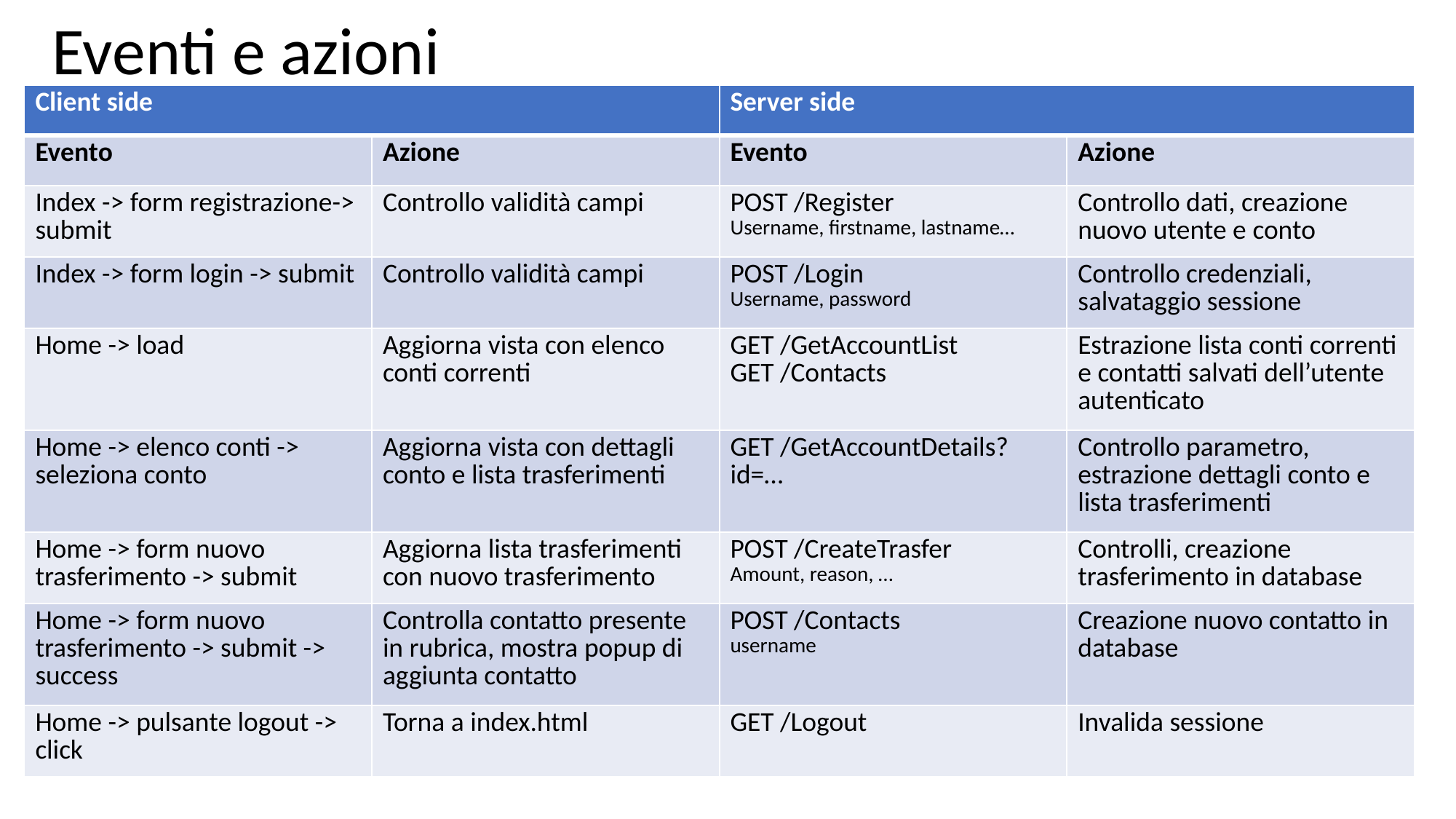

# Eventi e azioni
| Client side |  | Server side |  |
| --- | --- | --- | --- |
| Evento | Azione | Evento | Azione |
| Index -> form registrazione-> submit | Controllo validità campi | POST /Register Username, firstname, lastname… | Controllo dati, creazione nuovo utente e conto |
| Index -> form login -> submit | Controllo validità campi | POST /Login Username, password | Controllo credenziali, salvataggio sessione |
| Home -> load | Aggiorna vista con elenco conti correnti | GET /GetAccountList GET /Contacts | Estrazione lista conti correnti e contatti salvati dell’utente autenticato |
| Home -> elenco conti -> seleziona conto | Aggiorna vista con dettagli conto e lista trasferimenti | GET /GetAccountDetails?id=… | Controllo parametro, estrazione dettagli conto e lista trasferimenti |
| Home -> form nuovo trasferimento -> submit | Aggiorna lista trasferimenti con nuovo trasferimento | POST /CreateTrasfer Amount, reason, … | Controlli, creazione trasferimento in database |
| Home -> form nuovo trasferimento -> submit -> success | Controlla contatto presente in rubrica, mostra popup di aggiunta contatto | POST /Contacts username | Creazione nuovo contatto in database |
| Home -> pulsante logout -> click | Torna a index.html | GET /Logout | Invalida sessione |